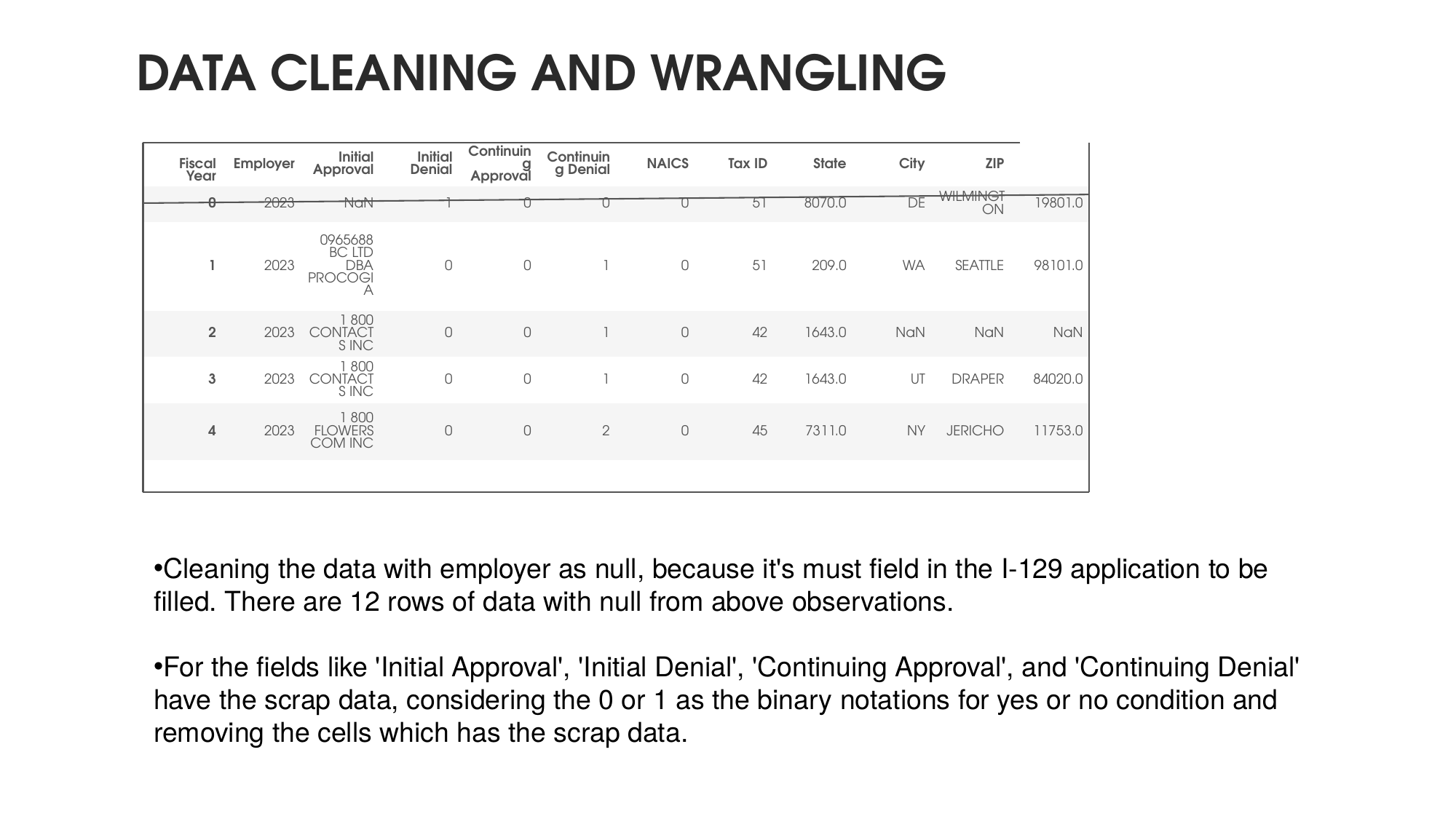

# DATA CLEANING and Wrangling
| Fiscal Year | Employer | Initial Approval | Initial Denial | Continuing Approval | Continuing Denial | NAICS | Tax ID | State | City | ZIP |  |
| --- | --- | --- | --- | --- | --- | --- | --- | --- | --- | --- | --- |
| 0 | 2023 | NaN | 1 | 0 | 0 | 0 | 51 | 8070.0 | DE | WILMINGTON | 19801.0 |
| 1 | 2023 | 0965688 BC LTD DBA PROCOGIA | 0 | 0 | 1 | 0 | 51 | 209.0 | WA | SEATTLE | 98101.0 |
| 2 | 2023 | 1 800 CONTACTS INC | 0 | 0 | 1 | 0 | 42 | 1643.0 | NaN | NaN | NaN |
| 3 | 2023 | 1 800 CONTACTS INC | 0 | 0 | 1 | 0 | 42 | 1643.0 | UT | DRAPER | 84020.0 |
| 4 | 2023 | 1 800 FLOWERS COM INC | 0 | 0 | 2 | 0 | 45 | 7311.0 | NY | JERICHO | 11753.0 |

Cleaning the data with employer as null, because it's must field in the I-129 application to be filled. There are 12 rows of data with null from above observations.

For the fields like 'Initial Approval', 'Initial Denial', 'Continuing Approval', and 'Continuing Denial' have the scrap data, considering the 0 or 1 as the binary notations for yes or no condition and removing the cells which has the scrap data.